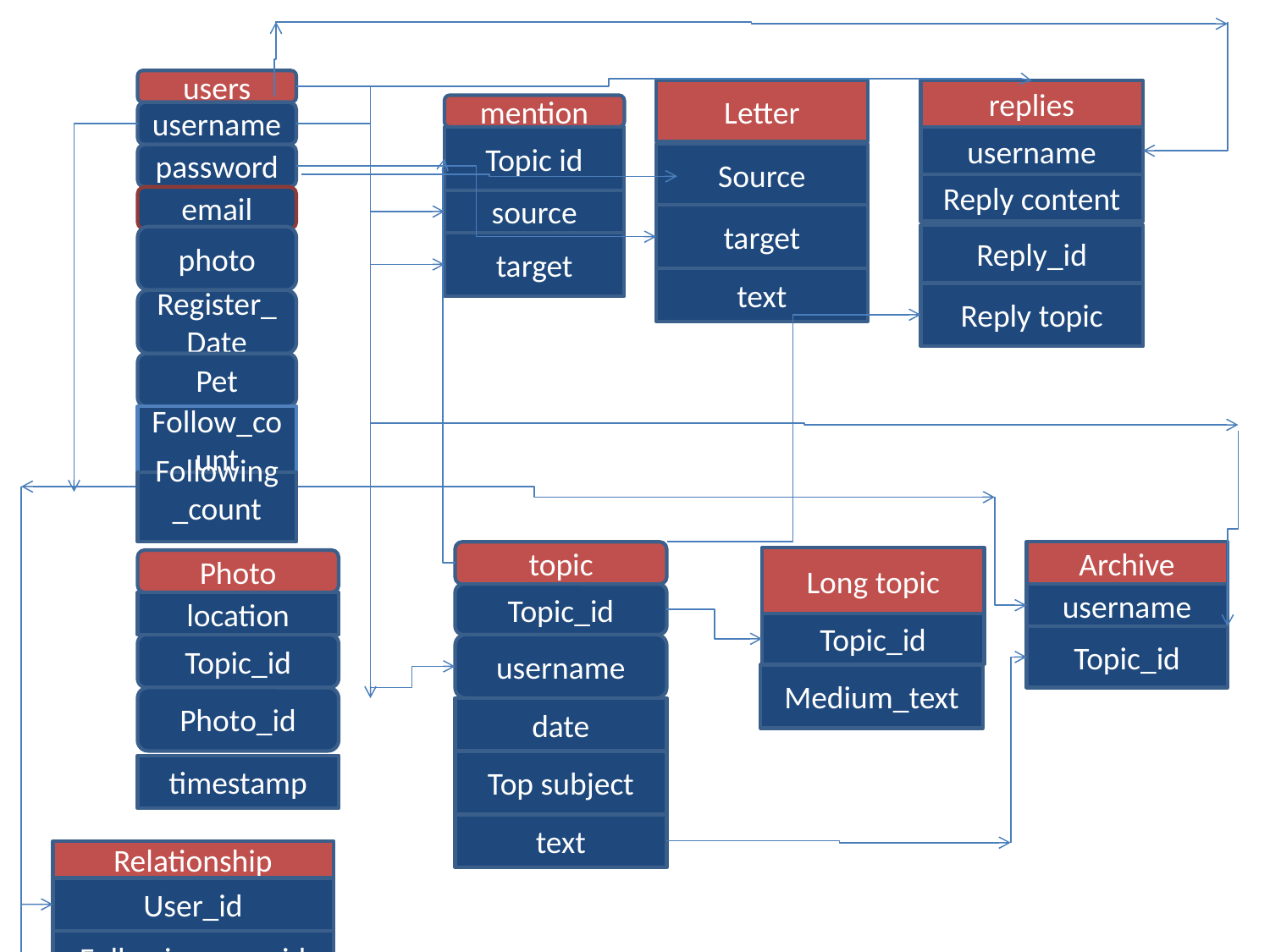

users
Letter
replies
mention
username
Topic id
username
Source
password
Reply content
email
source
target
Reply_id
photo
target
text
Reply topic
Register_Date
Pet
Follow_count
Following _count

topic
Archive
Long topic
Photo
Topic_id
username
location
Topic_id
Topic_id
Topic_id
username
Medium_text
Photo_id
date
Top subject
timestamp
text
Relationship
User_id
Following user_id